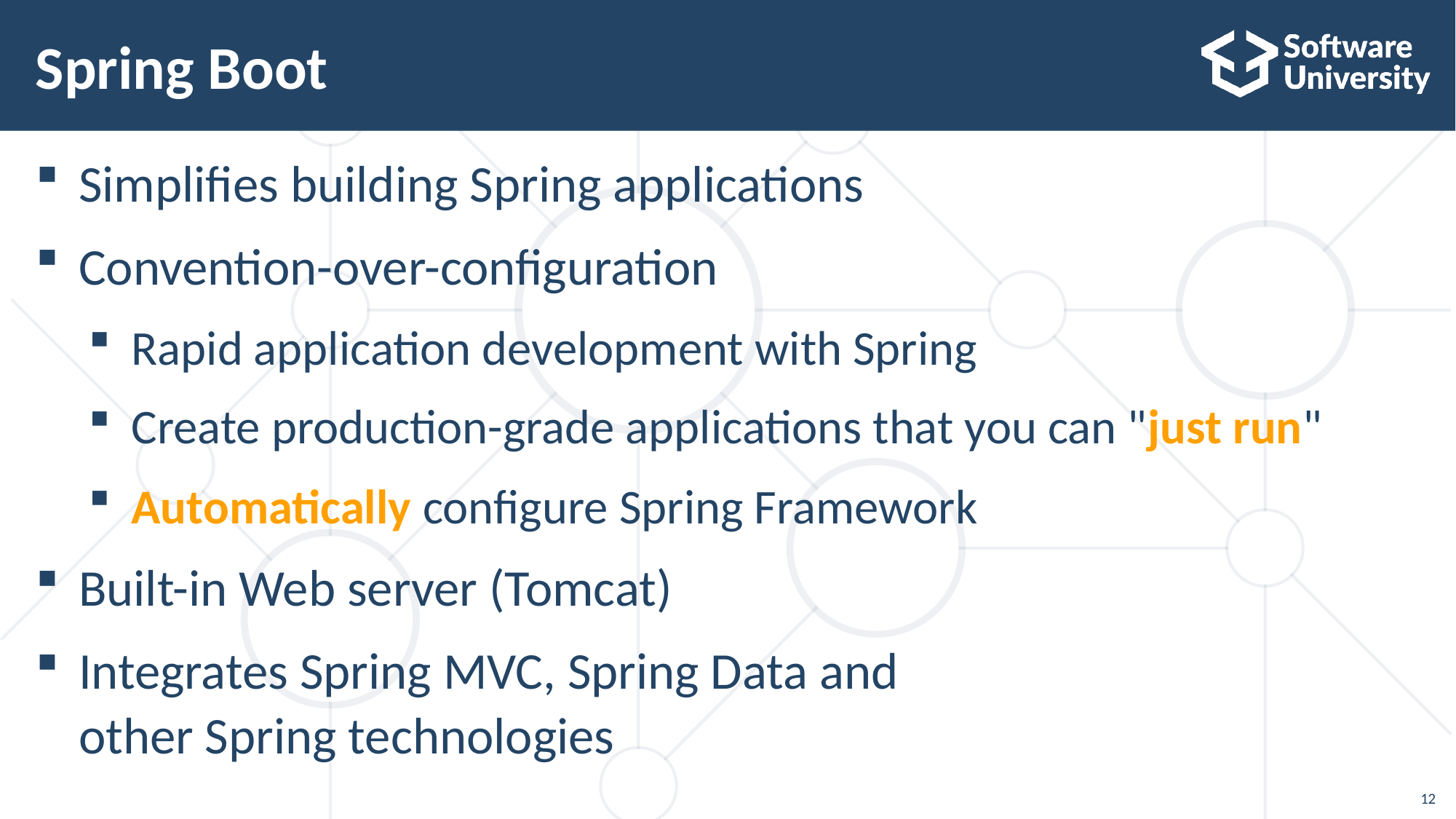

# Spring Boot
Simplifies building Spring applications
Convention-over-configuration
Rapid application development with Spring
Create production-grade applications that you can "just run"
Automatically configure Spring Framework
Built-in Web server (Tomcat)
Integrates Spring MVC, Spring Data and
other Spring technologies
12